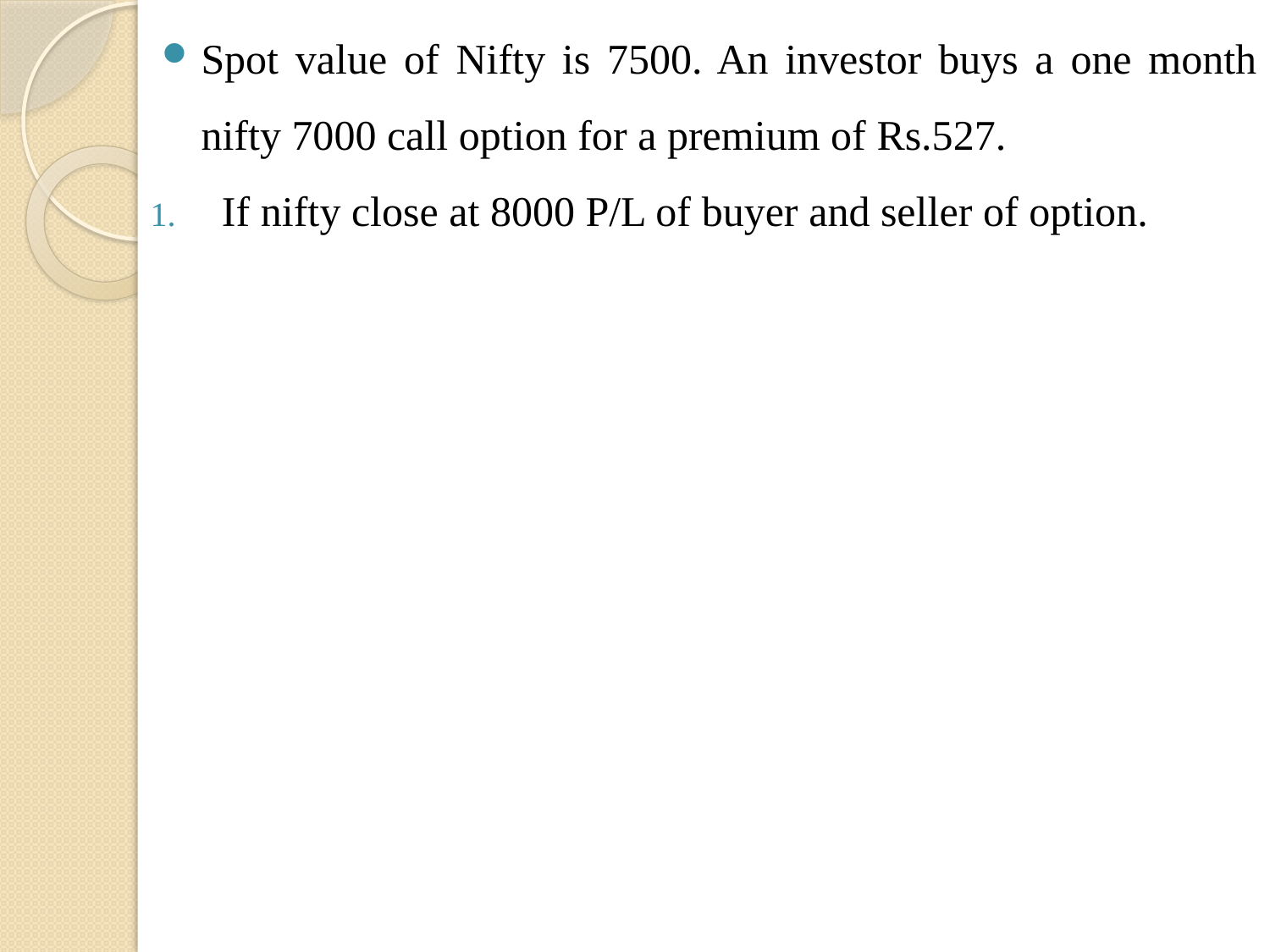

Spot value of Nifty is 7500. An investor buys a one month nifty 7000 call option for a premium of Rs.527.
If nifty close at 8000 P/L of buyer and seller of option.

Buyer of option
Gross profit = (8000 – 7000,0)* = 1000
Net profit     = 1000 – 527       = 473

Seller of option
Gross loss = (8000 – 7000,0)* = (1000)
Net loss     = (1000) + 527       = (473)